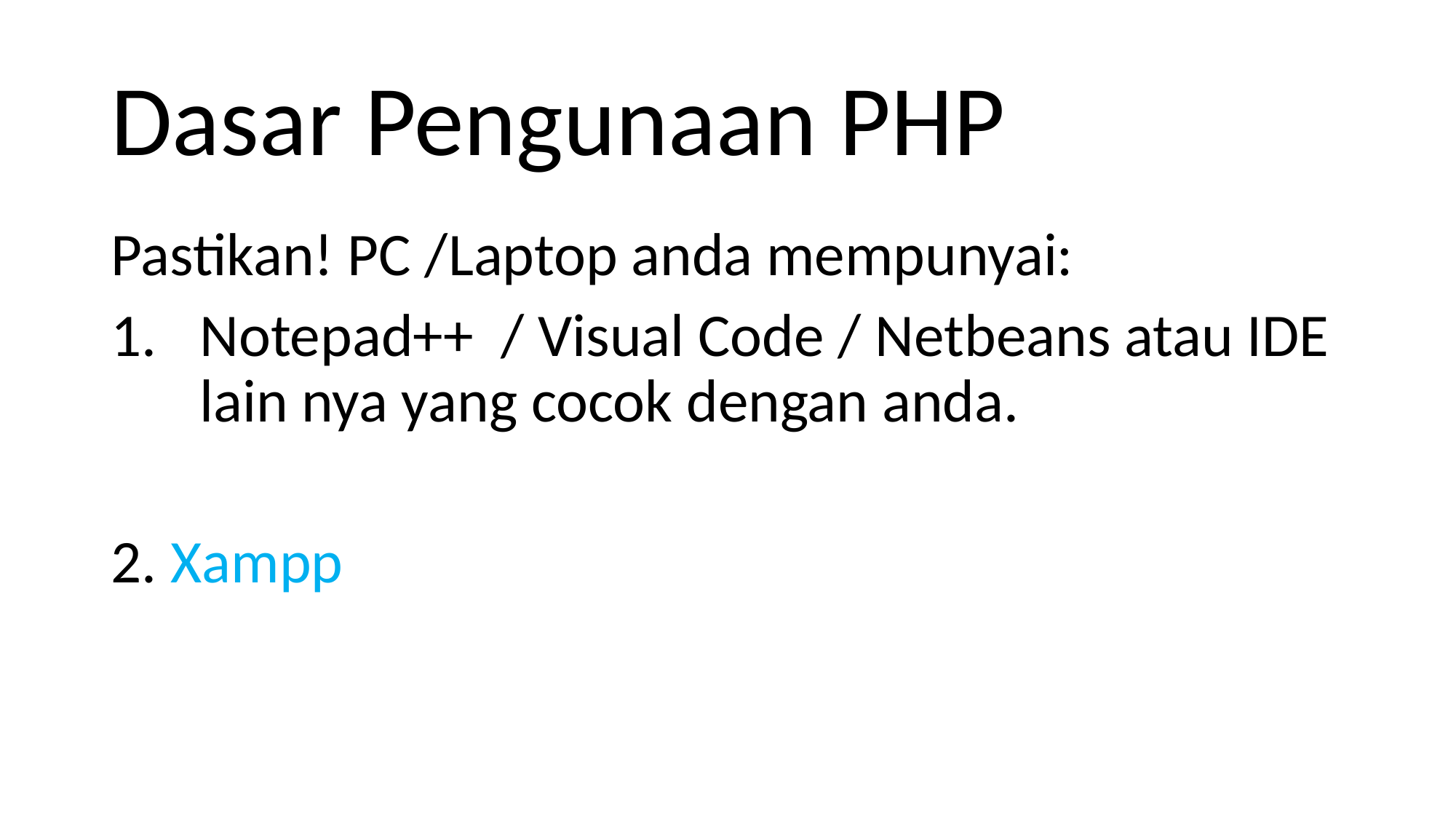

# Dasar Pengunaan PHP
Pastikan! PC /Laptop anda mempunyai:
Notepad++  / Visual Code / Netbeans atau IDE lain nya yang cocok dengan anda.

2. Xampp